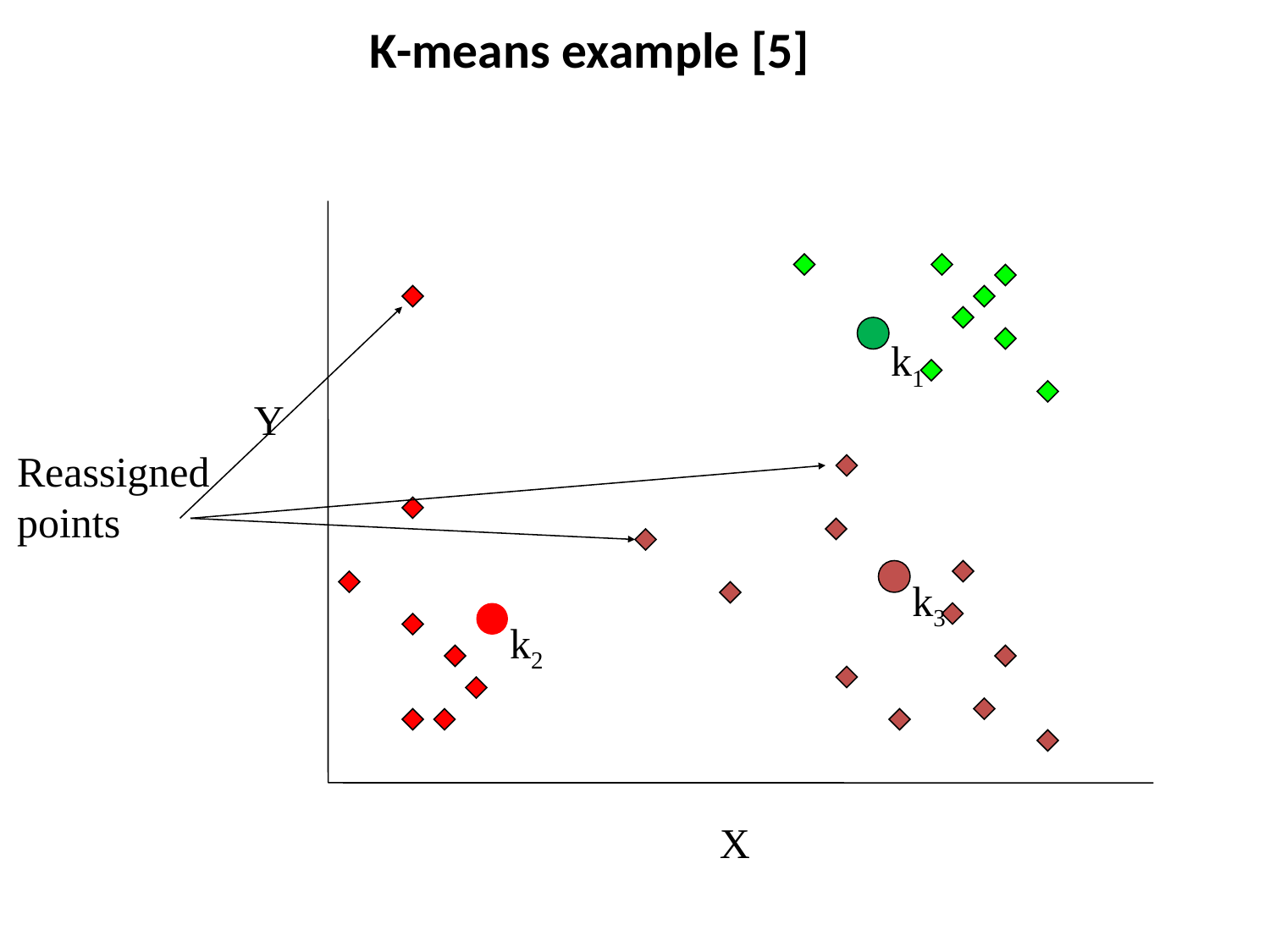

# K-means example [5]

Y
X

k1

Reassigned points

k3

k2